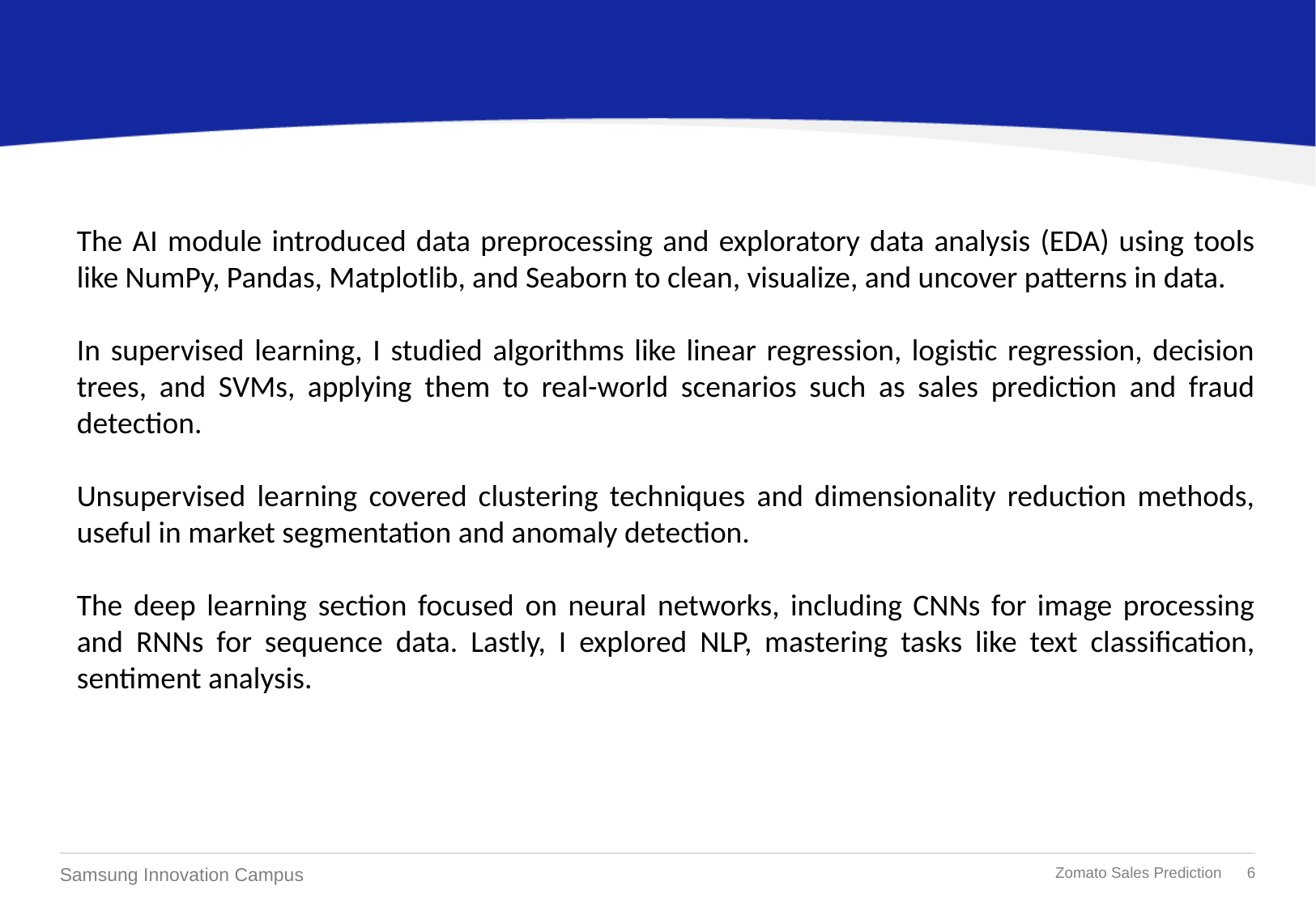

The AI module introduced data preprocessing and exploratory data analysis (EDA) using tools like NumPy, Pandas, Matplotlib, and Seaborn to clean, visualize, and uncover patterns in data.

In supervised learning, I studied algorithms like linear regression, logistic regression, decision trees, and SVMs, applying them to real-world scenarios such as sales prediction and fraud detection.

Unsupervised learning covered clustering techniques and dimensionality reduction methods, useful in market segmentation and anomaly detection.

The deep learning section focused on neural networks, including CNNs for image processing and RNNs for sequence data. Lastly, I explored NLP, mastering tasks like text classification, sentiment analysis.